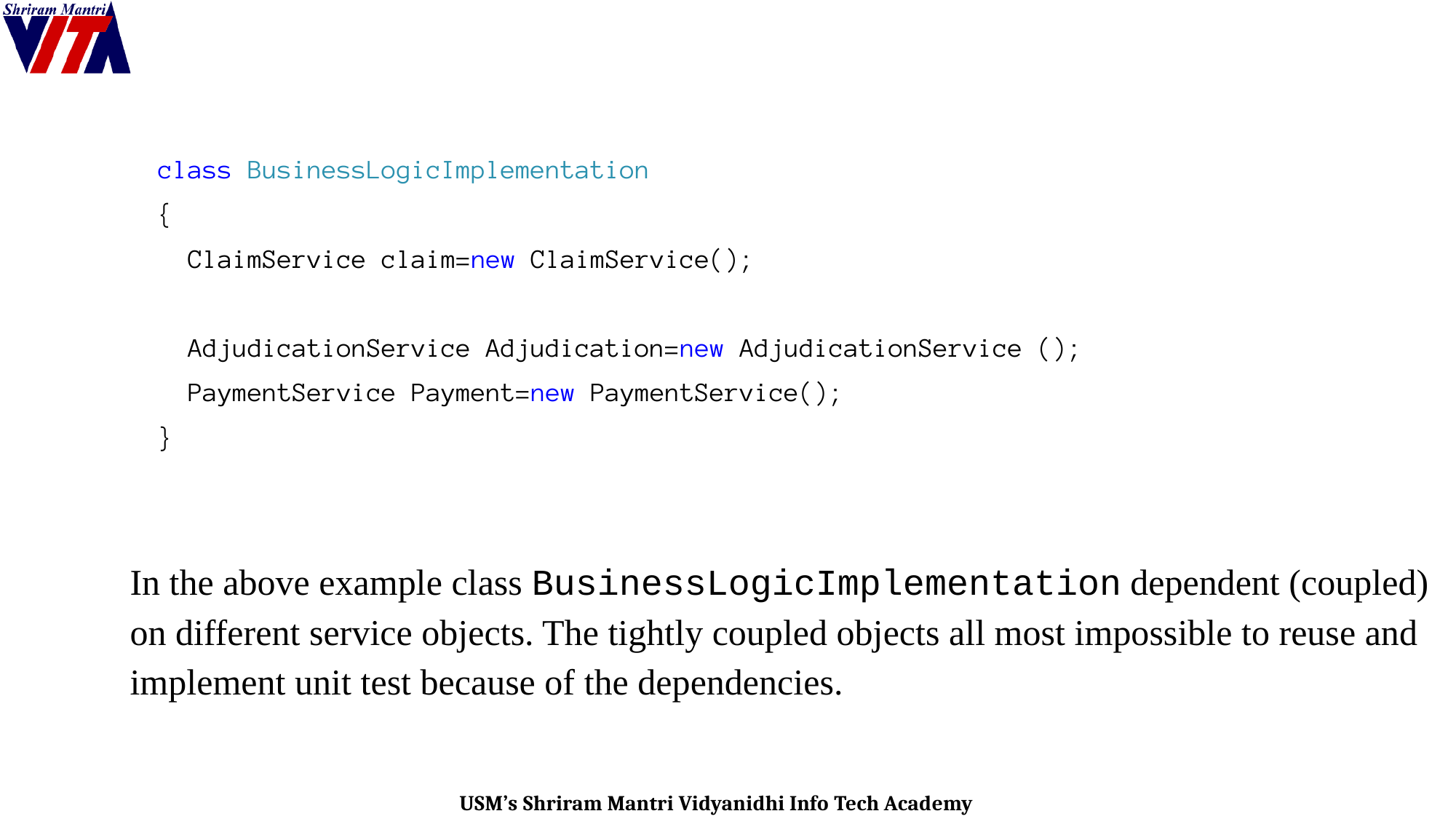

#
class BusinessLogicImplementation
{
  ClaimService claim=new ClaimService();

  AdjudicationService Adjudication=new AdjudicationService ();
  PaymentService Payment=new PaymentService();
}
In the above example class BusinessLogicImplementation dependent (coupled) on different service objects. The tightly coupled objects all most impossible to reuse and implement unit test because of the dependencies.